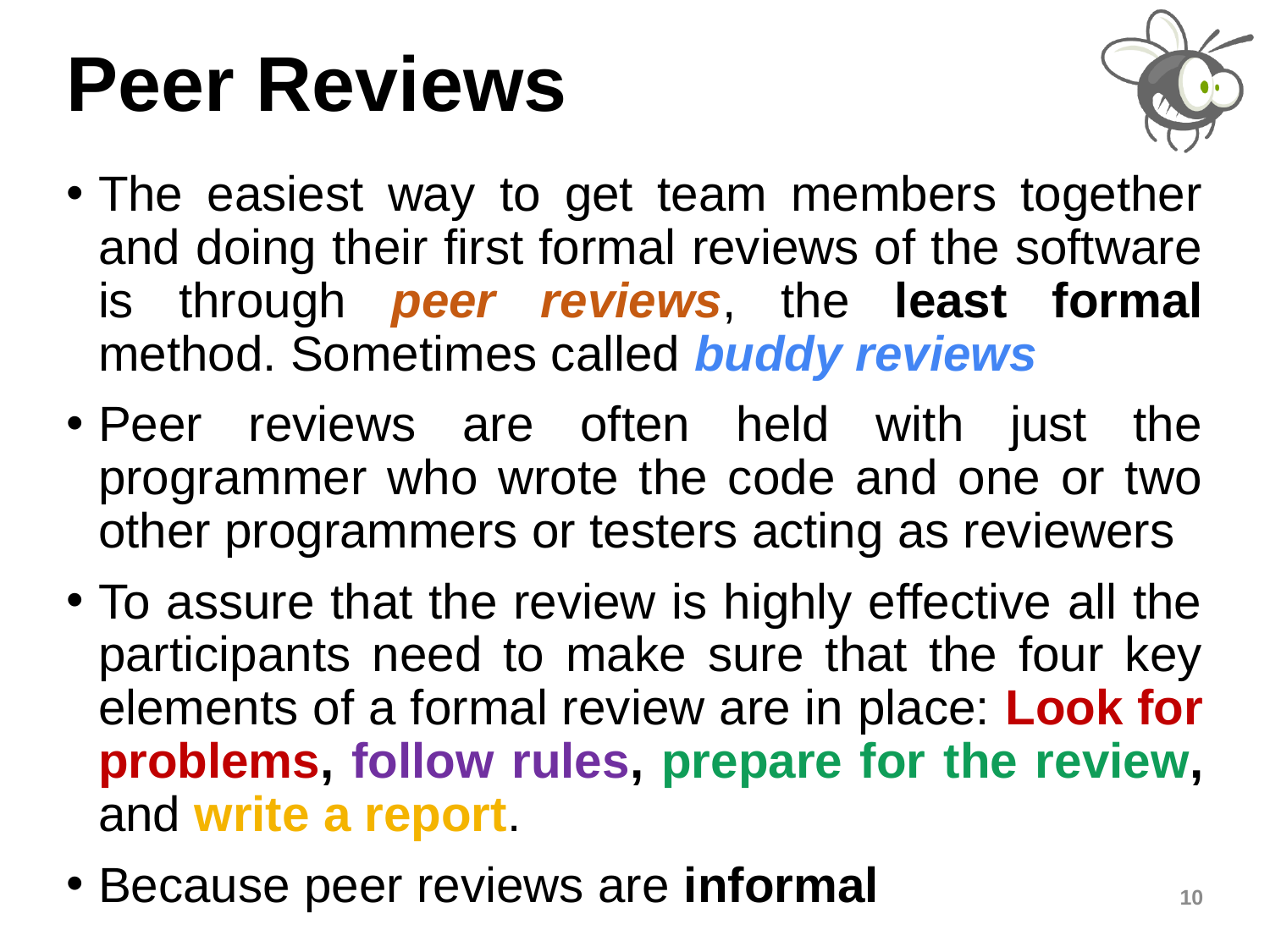

# Peer Reviews
The easiest way to get team members together and doing their first formal reviews of the software is through peer reviews, the least formal method. Sometimes called buddy reviews
Peer reviews are often held with just the programmer who wrote the code and one or two other programmers or testers acting as reviewers
To assure that the review is highly effective all the participants need to make sure that the four key elements of a formal review are in place: Look for problems, follow rules, prepare for the review, and write a report.
Because peer reviews are informal
10